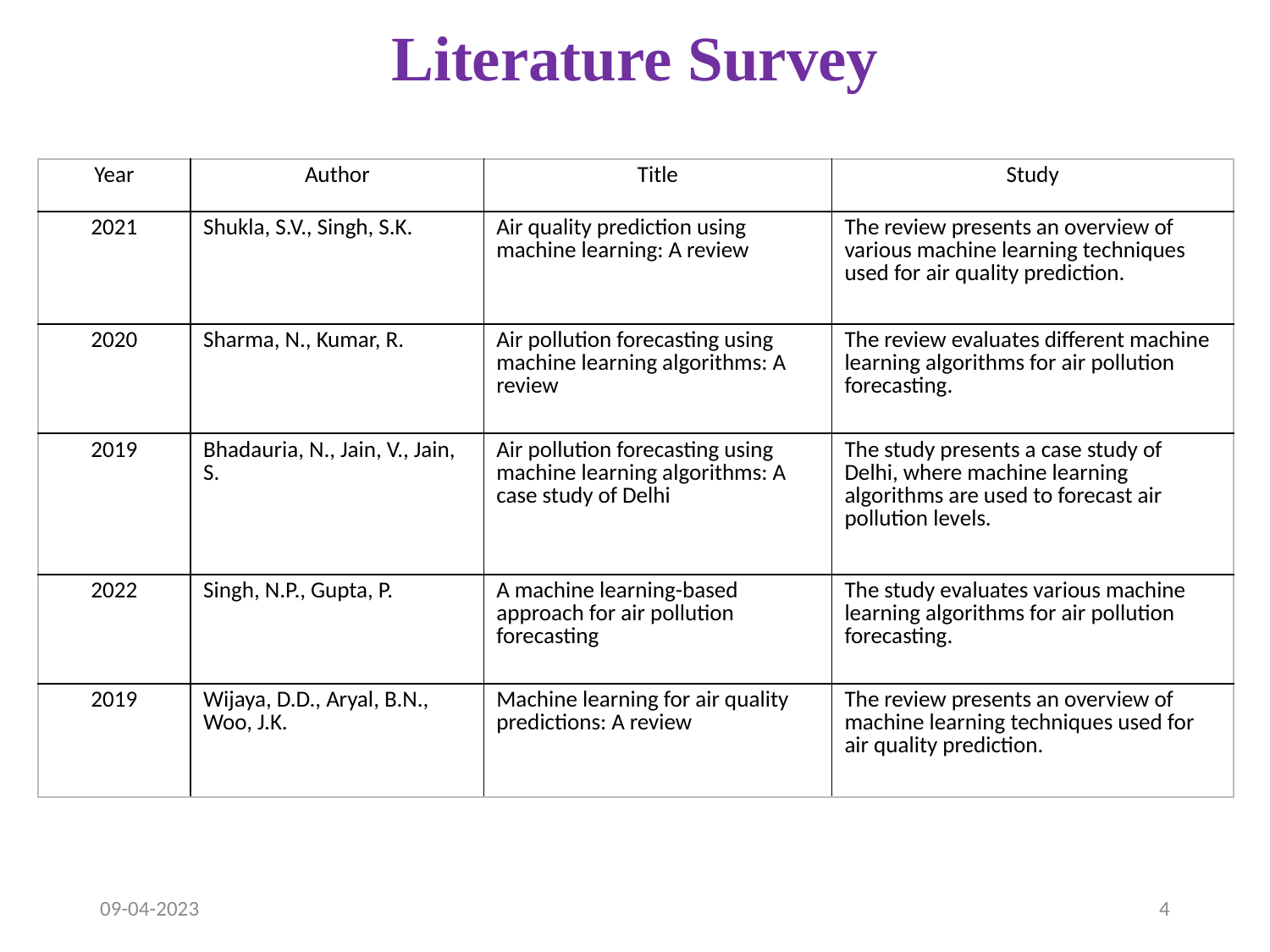

# Literature Survey
| Year | Author | Title | Study |
| --- | --- | --- | --- |
| 2021 | Shukla, S.V., Singh, S.K. | Air quality prediction using machine learning: A review | The review presents an overview of various machine learning techniques used for air quality prediction. |
| 2020 | Sharma, N., Kumar, R. | Air pollution forecasting using machine learning algorithms: A review | The review evaluates different machine learning algorithms for air pollution forecasting. |
| 2019 | Bhadauria, N., Jain, V., Jain, S. | Air pollution forecasting using machine learning algorithms: A case study of Delhi | The study presents a case study of Delhi, where machine learning algorithms are used to forecast air pollution levels. |
| 2022 | Singh, N.P., Gupta, P. | A machine learning-based approach for air pollution forecasting | The study evaluates various machine learning algorithms for air pollution forecasting. |
| 2019 | Wijaya, D.D., Aryal, B.N., Woo, J.K. | Machine learning for air quality predictions: A review | The review presents an overview of machine learning techniques used for air quality prediction. |
09-04-2023
4